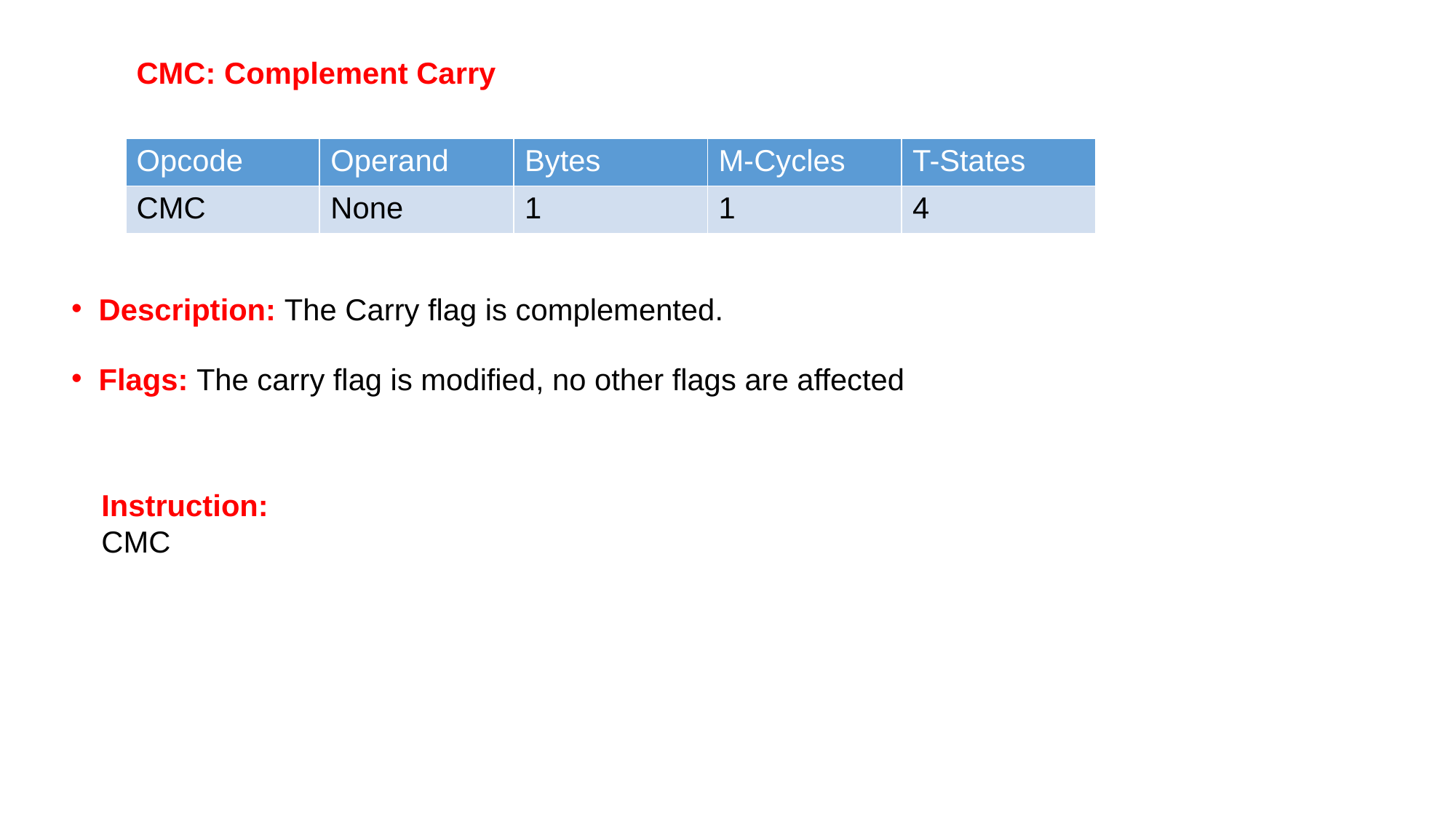

CMC: Complement Carry
| Opcode | Operand | Bytes | M-Cycles | T-States |
| --- | --- | --- | --- | --- |
| CMC | None | 1 | 1 | 4 |
Description: The Carry flag is complemented.
Flags: The carry flag is modified, no other flags are affected
Instruction:
CMC